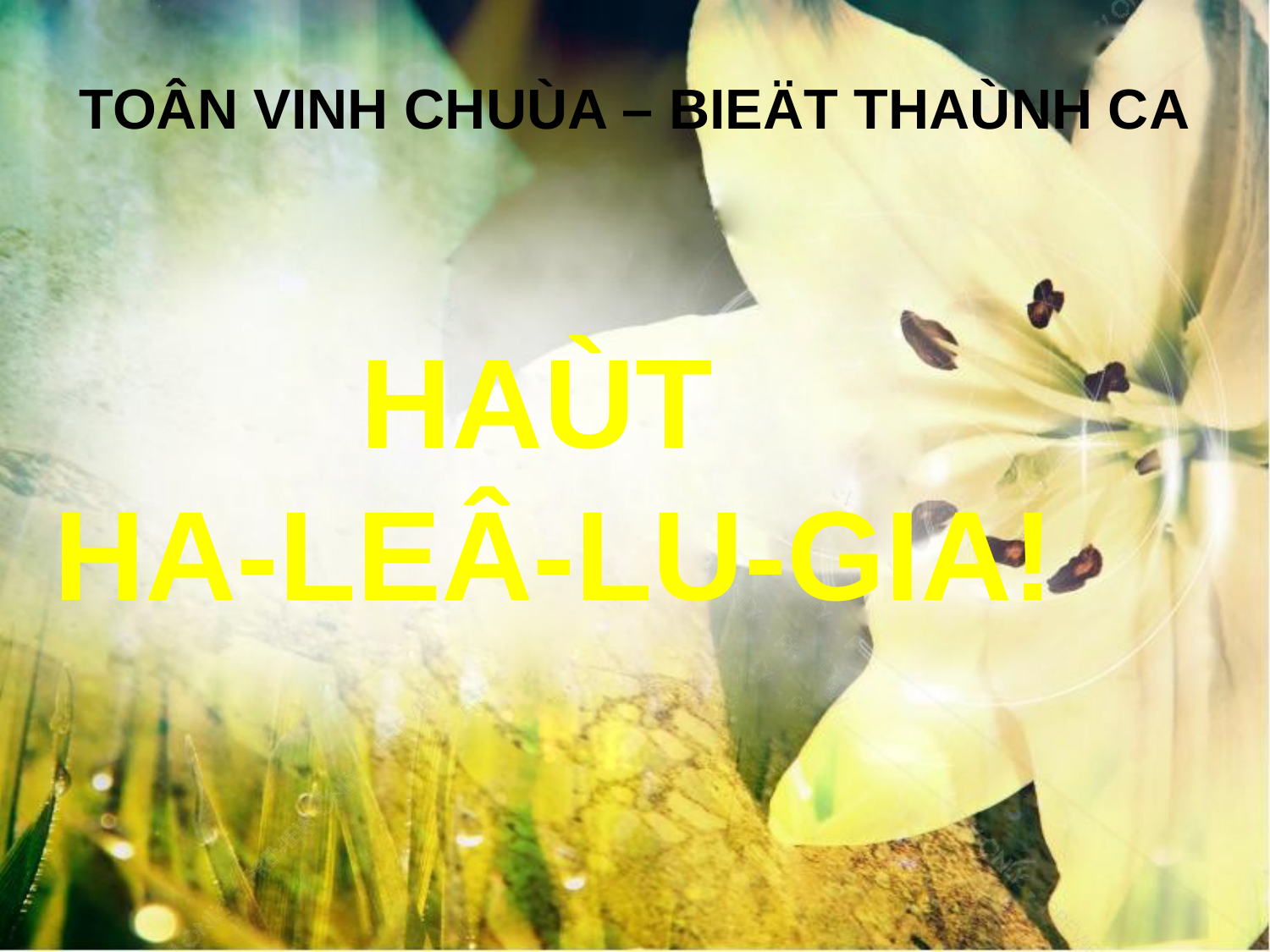

TOÂN VINH CHUÙA – BIEÄT THAÙNH CA
HAÙT
HA-LEÂ-LU-GIA!